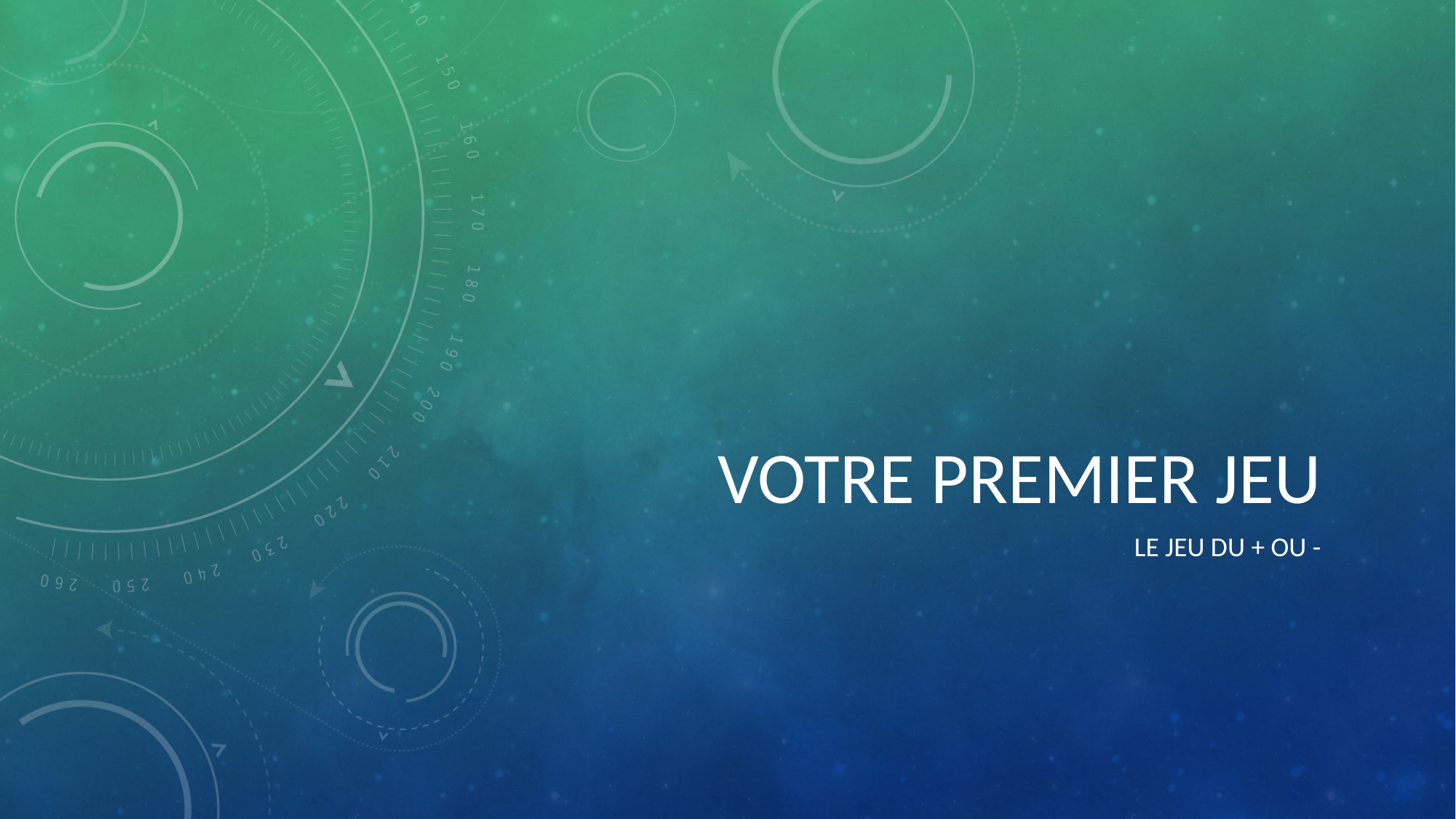

# Votre premier jeu
Le jeu du + ou -